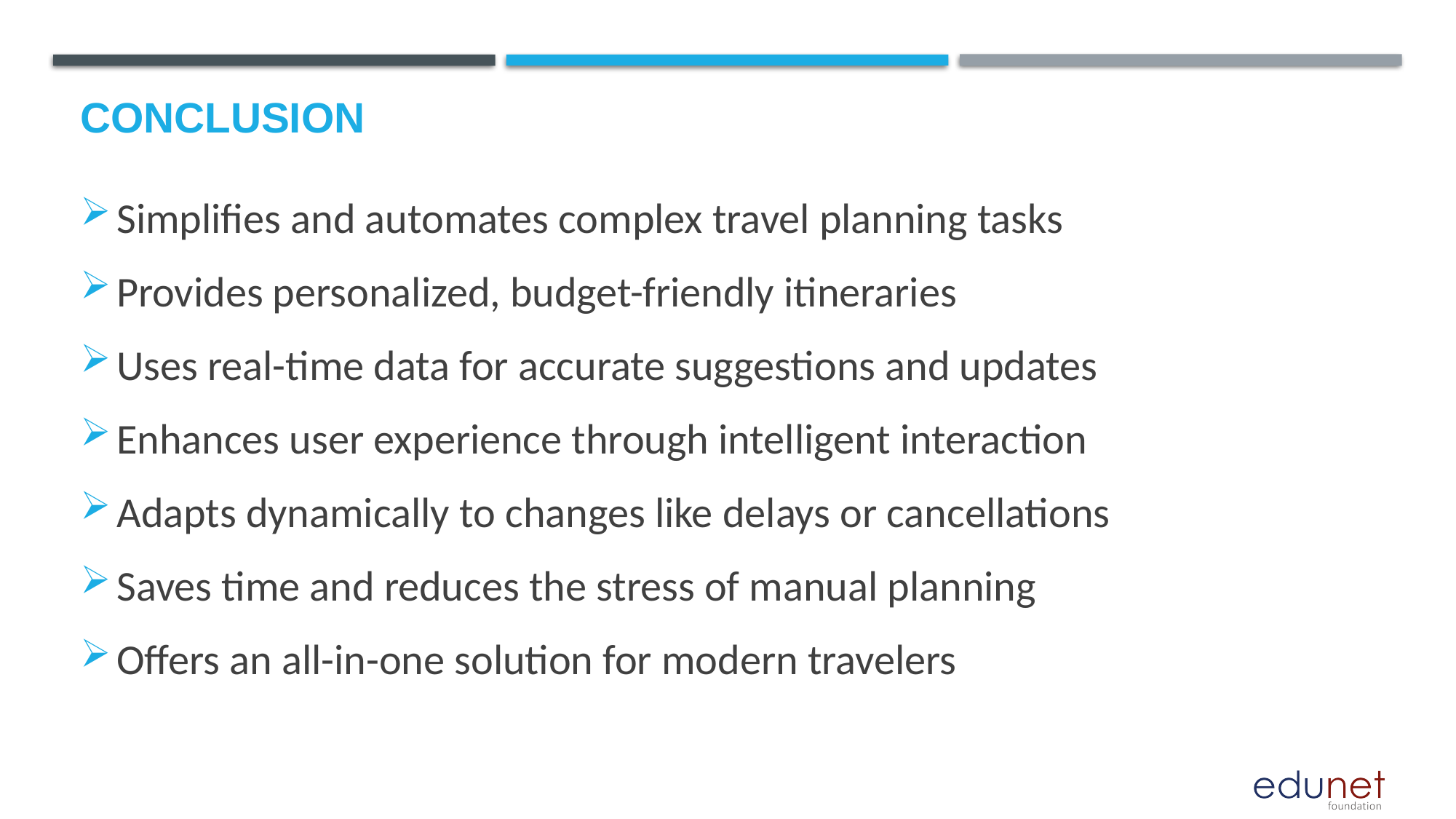

# Conclusion
Simplifies and automates complex travel planning tasks
Provides personalized, budget-friendly itineraries
Uses real-time data for accurate suggestions and updates
Enhances user experience through intelligent interaction
Adapts dynamically to changes like delays or cancellations
Saves time and reduces the stress of manual planning
Offers an all-in-one solution for modern travelers